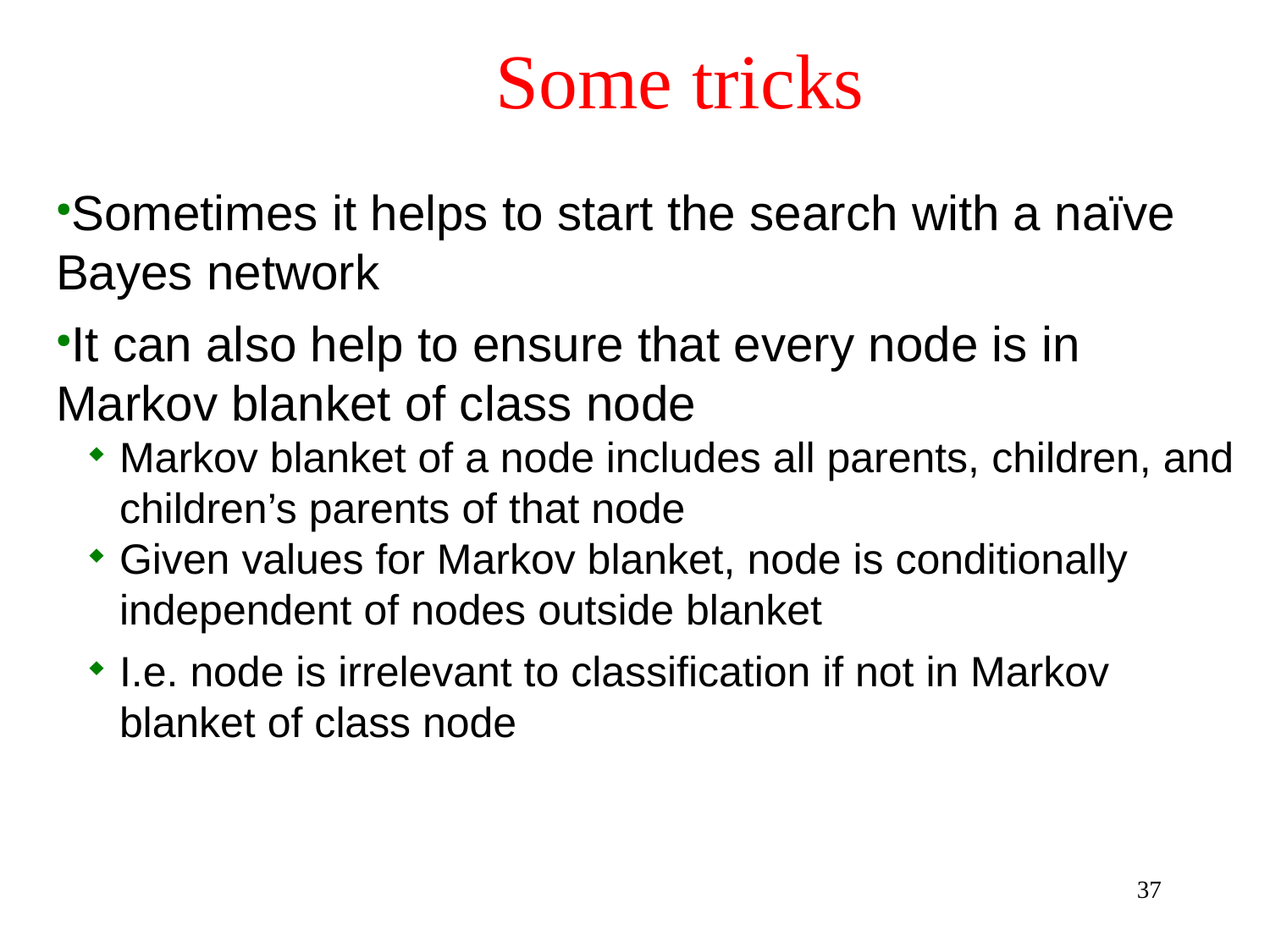

Some tricks
Sometimes it helps to start the search with a naïve Bayes network
It can also help to ensure that every node is in Markov blanket of class node
Markov blanket of a node includes all parents, children, and children’s parents of that node
Given values for Markov blanket, node is conditionally independent of nodes outside blanket
I.e. node is irrelevant to classification if not in Markov blanket of class node
37